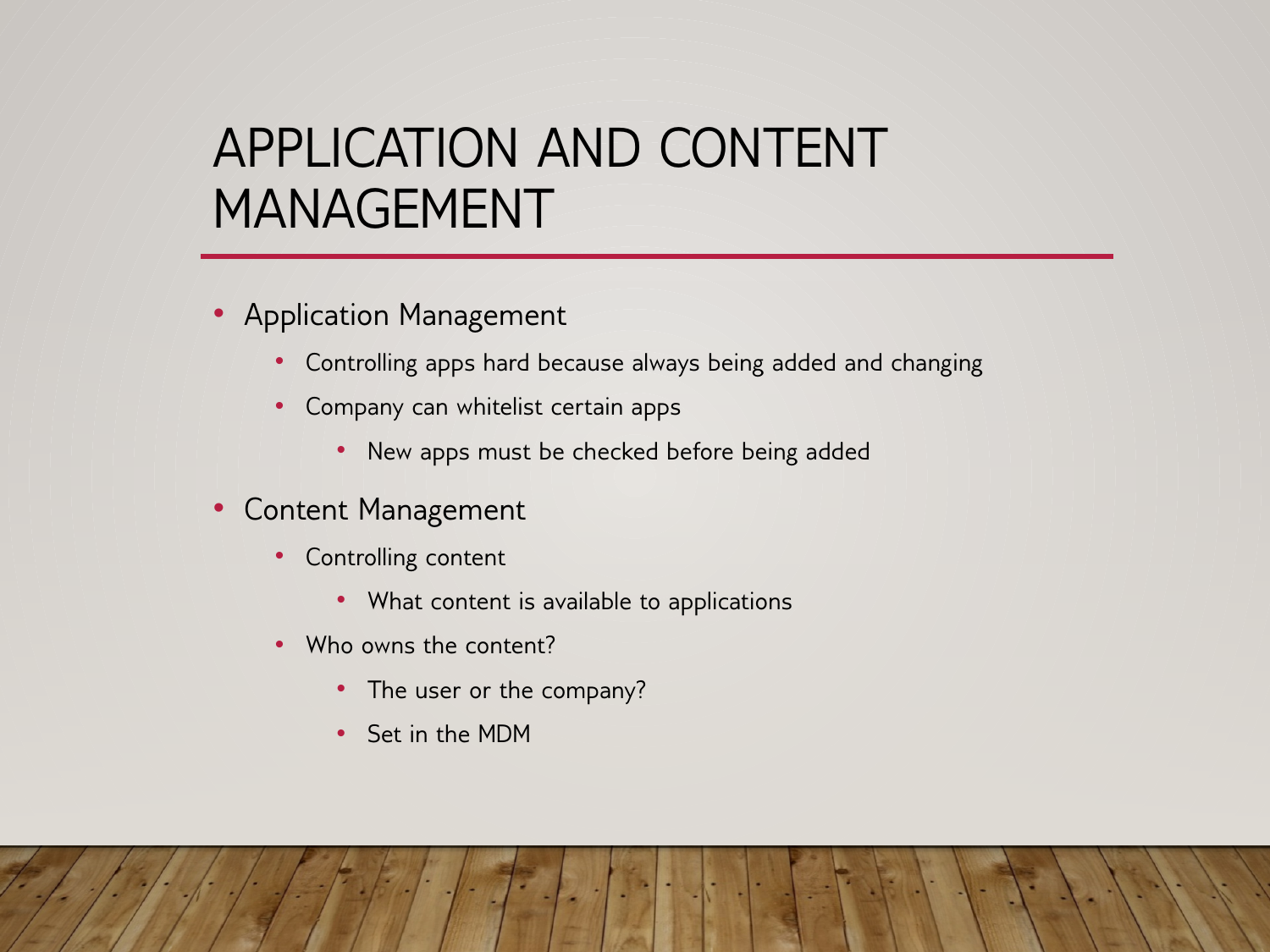

# Application and Content Management
Application Management
Controlling apps hard because always being added and changing
Company can whitelist certain apps
New apps must be checked before being added
Content Management
Controlling content
What content is available to applications
Who owns the content?
The user or the company?
Set in the MDM